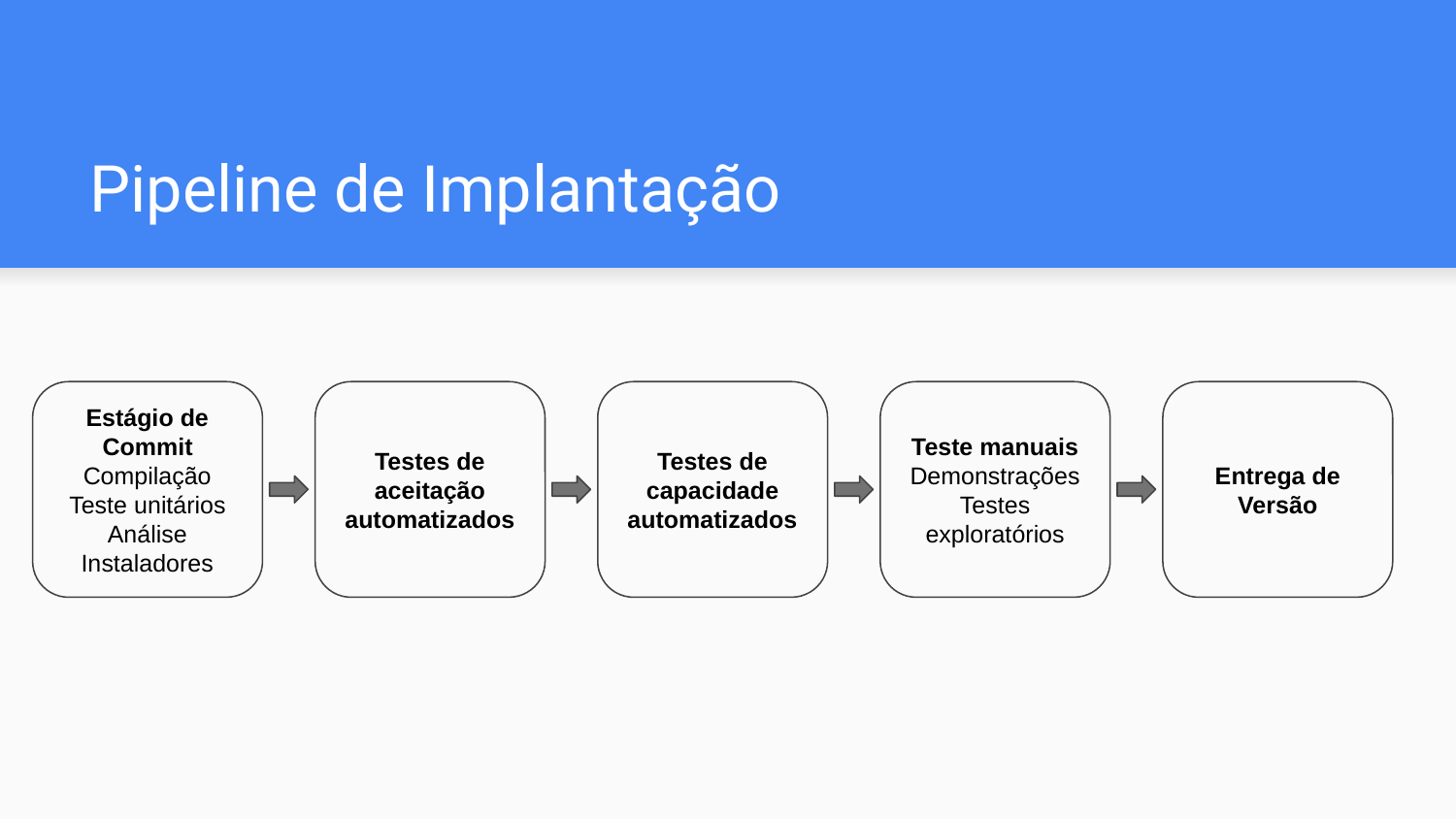

# Pipeline de Implantação
Estágio de Commit
Compilação
Teste unitários
Análise
Instaladores
Testes de aceitação automatizados
Testes de capacidade automatizados
Teste manuais
Demonstrações
Testes exploratórios
Entrega de Versão